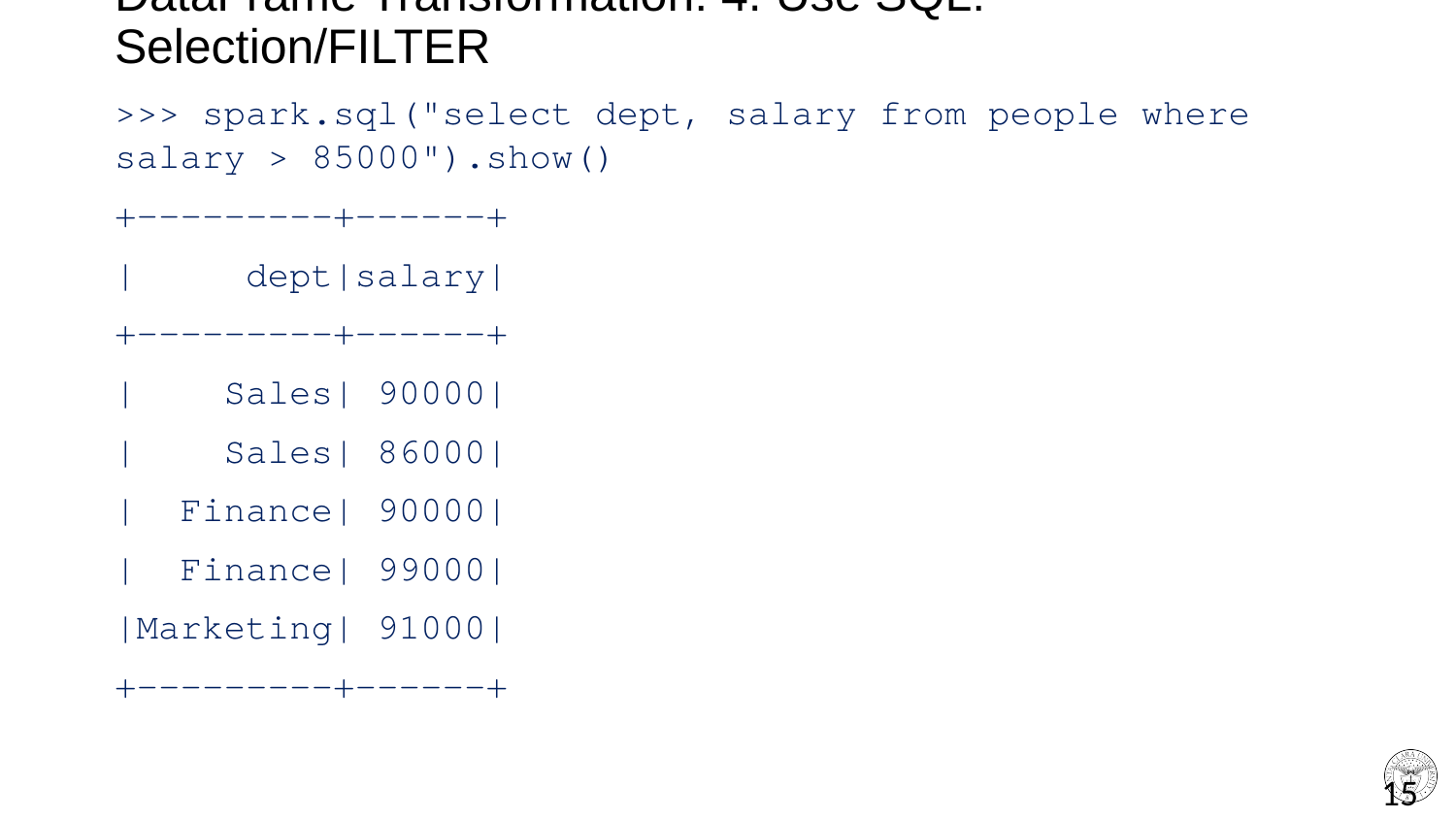

# DataFrame Transformation: 4. Use SQL: Selection/FILTER
>>> spark.sql("select dept, salary from people where salary > 85000").show()
+---------+------+
|     dept|salary|
+---------+------+
|    Sales| 90000|
|    Sales| 86000|
|  Finance| 90000|
|  Finance| 99000|
|Marketing| 91000|
+---------+------+
15